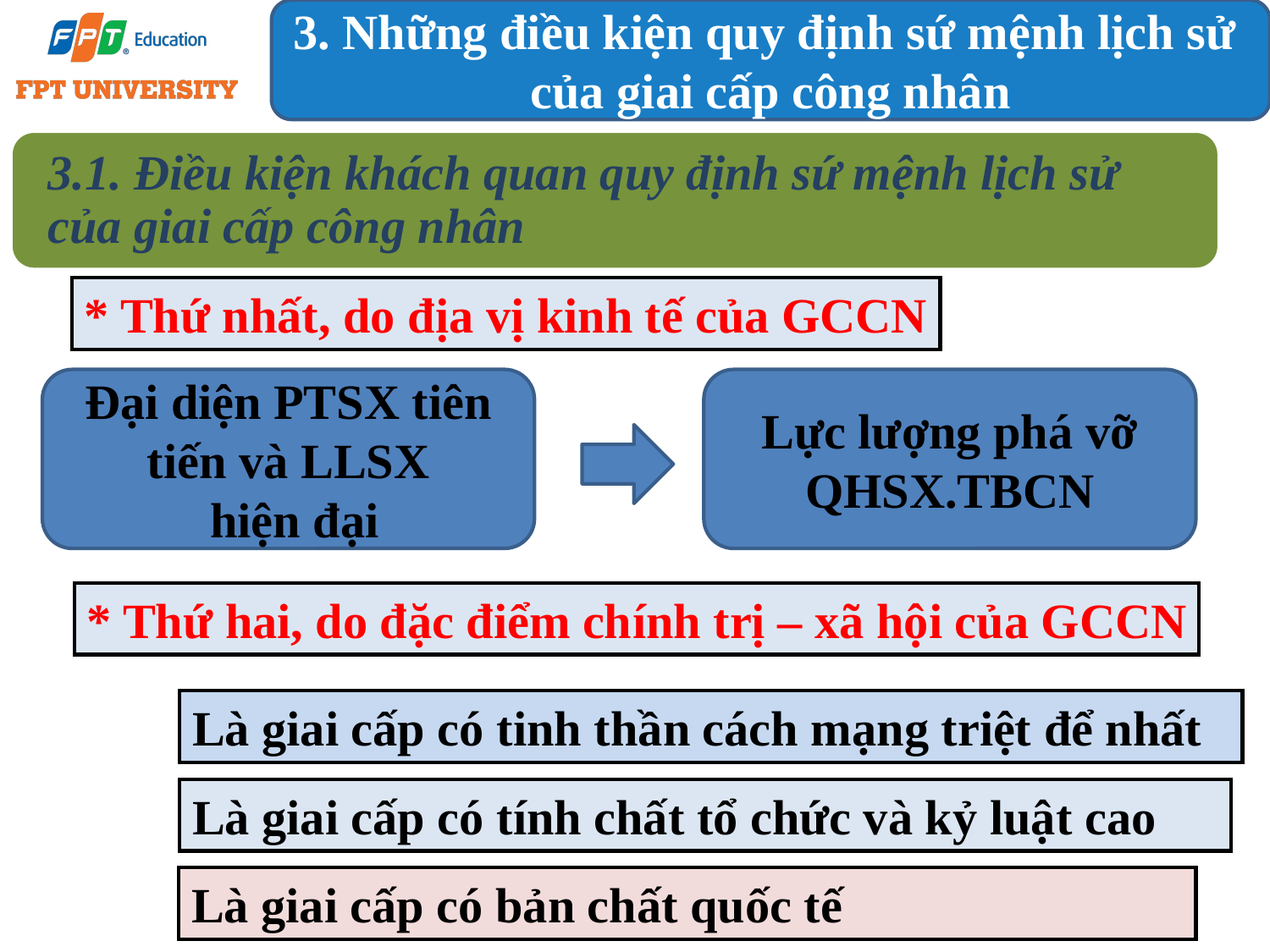

3. Những điều kiện quy định sứ mệnh lịch sử
của giai cấp công nhân

3.1. Điều kiện khách quan quy định sứ mệnh lịch sử của giai cấp công nhân
* Thứ nhất, do địa vị kinh tế của GCCN
Đại diện PTSX tiên tiến và LLSX
 hiện đại
Lực lượng phá vỡ QHSX.TBCN

* Thứ hai, do đặc điểm chính trị – xã hội của GCCN
Là giai cấp có tinh thần cách mạng triệt để nhất
Là giai cấp có tính chất tổ chức và kỷ luật cao
Là giai cấp có bản chất quốc tế